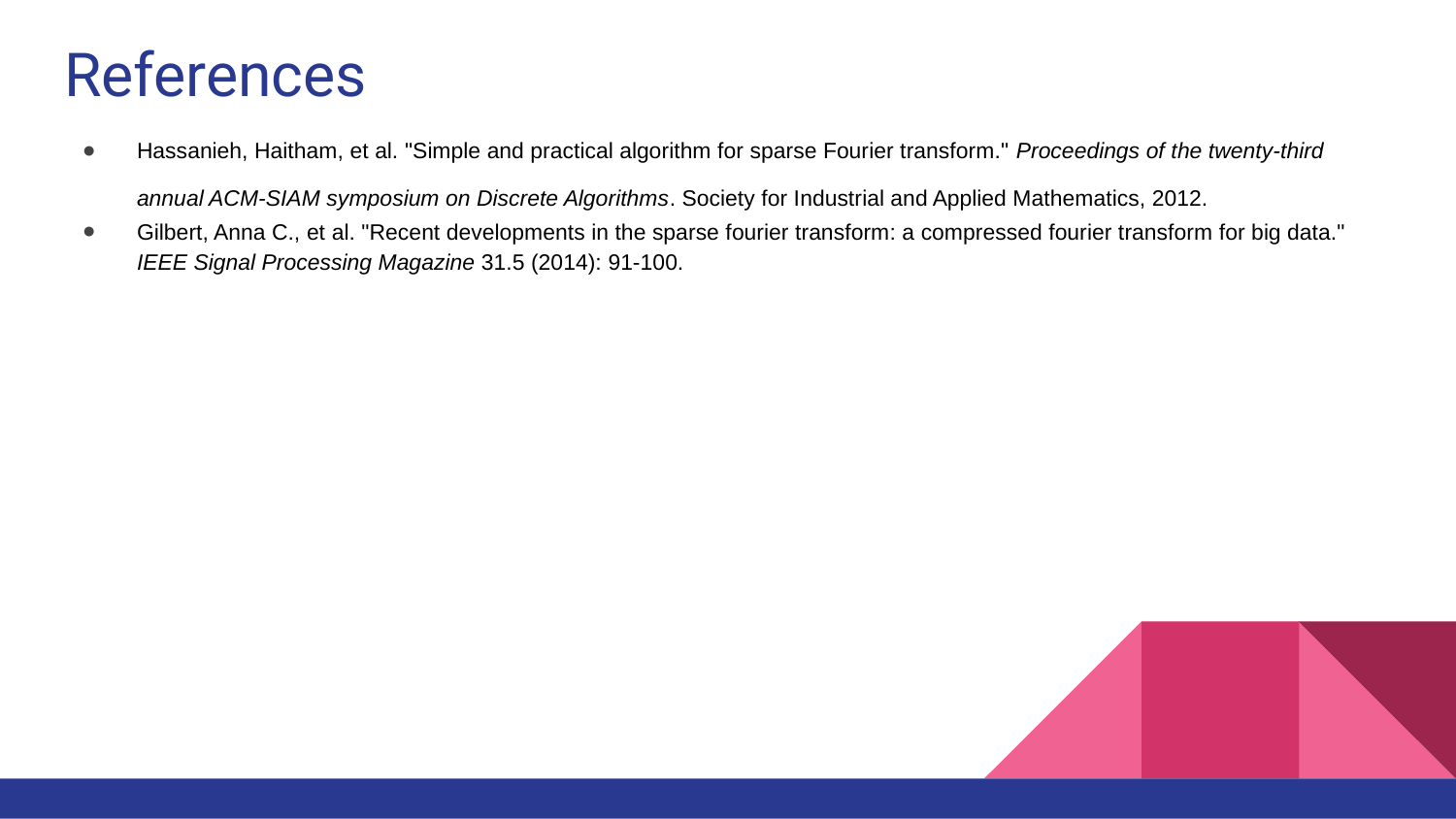

# References
Hassanieh, Haitham, et al. "Simple and practical algorithm for sparse Fourier transform." Proceedings of the twenty-third annual ACM-SIAM symposium on Discrete Algorithms. Society for Industrial and Applied Mathematics, 2012.
Gilbert, Anna C., et al. "Recent developments in the sparse fourier transform: a compressed fourier transform for big data." IEEE Signal Processing Magazine 31.5 (2014): 91-100.